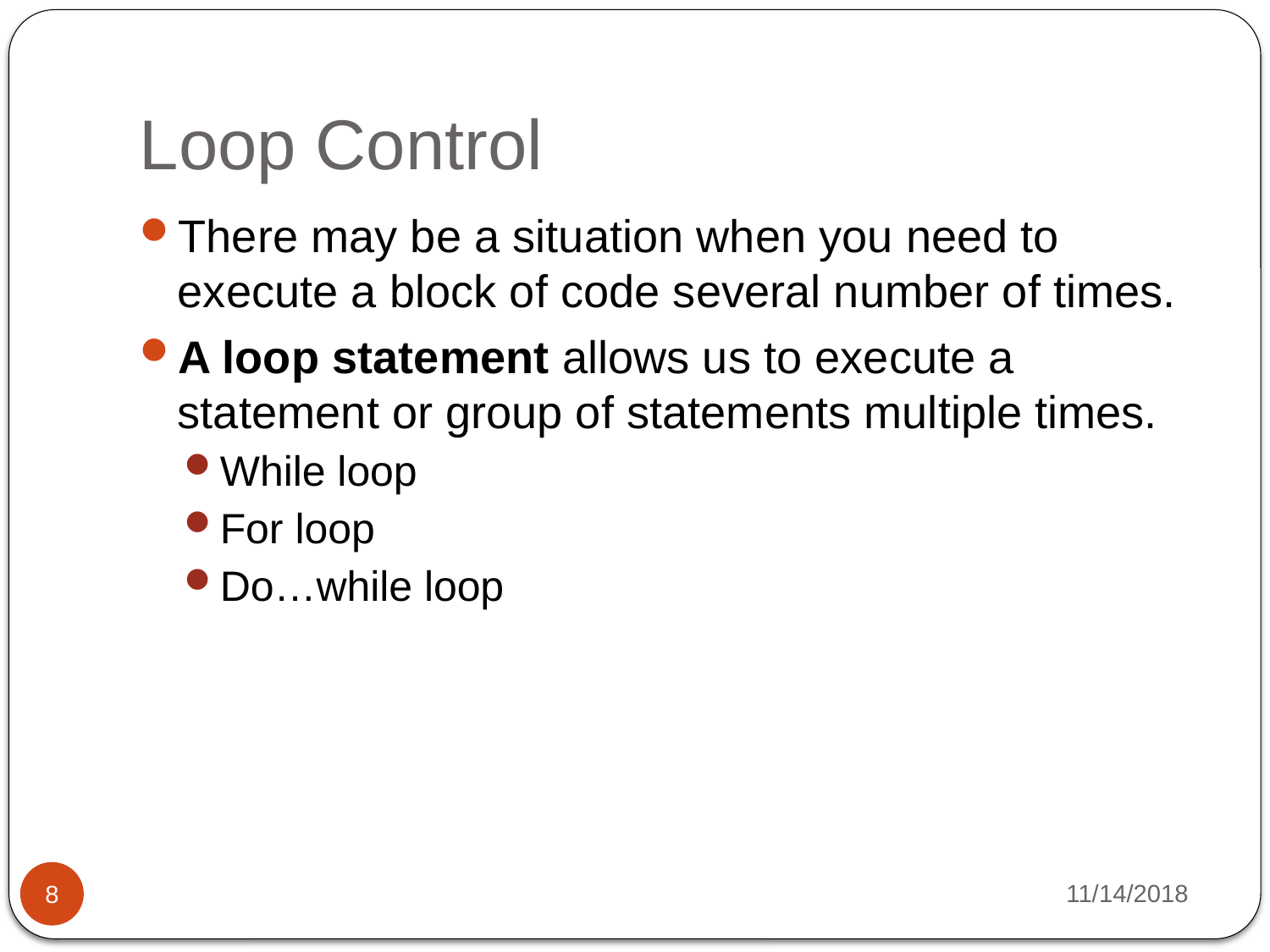

# Loop Control
There may be a situation when you need to execute a block of code several number of times.
A loop statement allows us to execute a statement or group of statements multiple times.
While loop
For loop
Do…while loop
11/14/2018
8